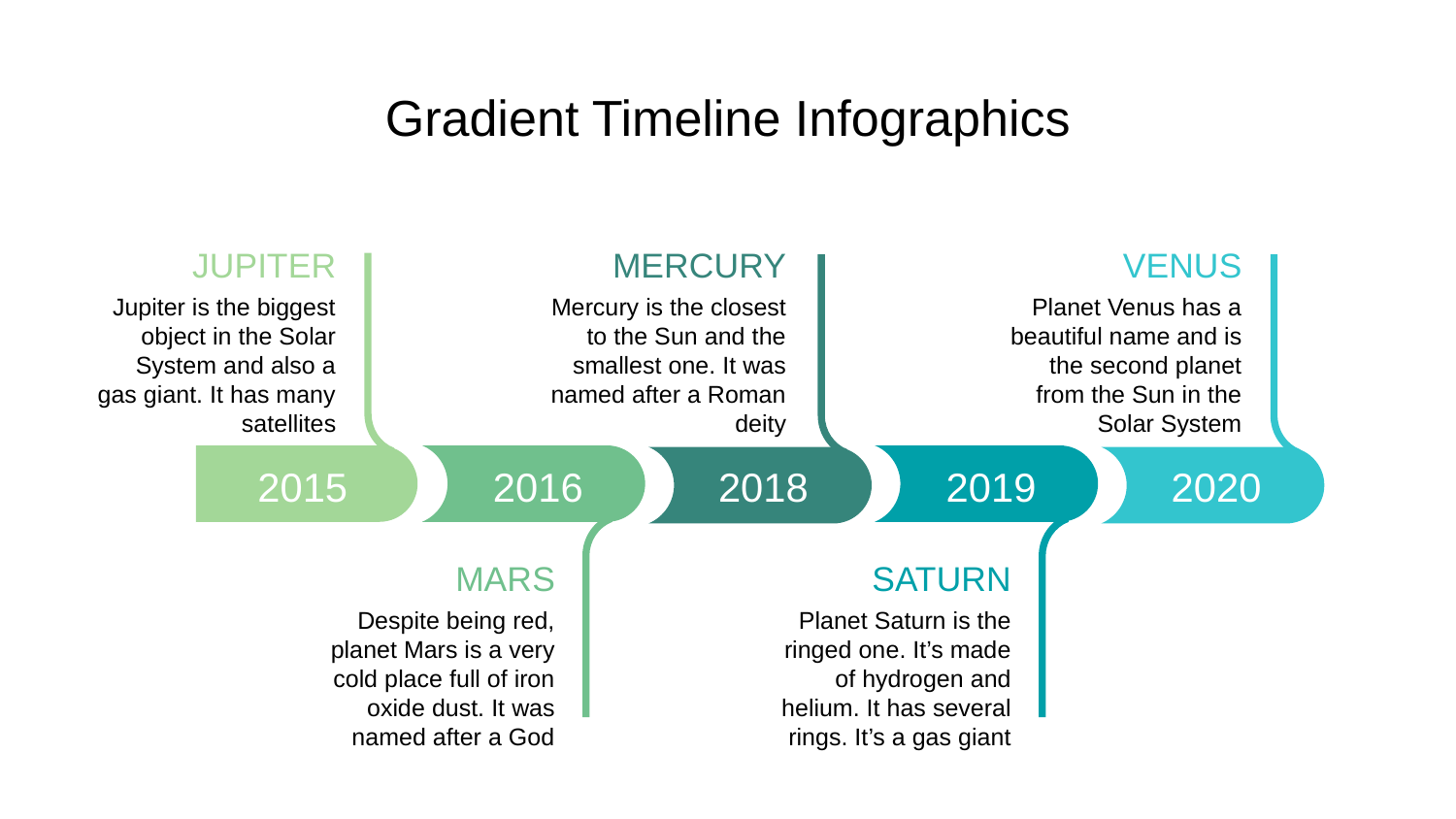

# Gradient Timeline Infographics
JUPITER
MERCURY
VENUS

Jupiter is the biggest object in the Solar System and also a gas giant. It has many satellites
Mercury is the closest to the Sun and the smallest one. It was named after a Roman deity
Planet Venus has a beautiful name and is the second planet from the Sun in the Solar System
2015
2016
2018
2019
2020
MARS
SATURN
Despite being red, planet Mars is a very cold place full of iron oxide dust. It was named after a God
Planet Saturn is the ringed one. It’s made of hydrogen and helium. It has several rings. It’s a gas giant